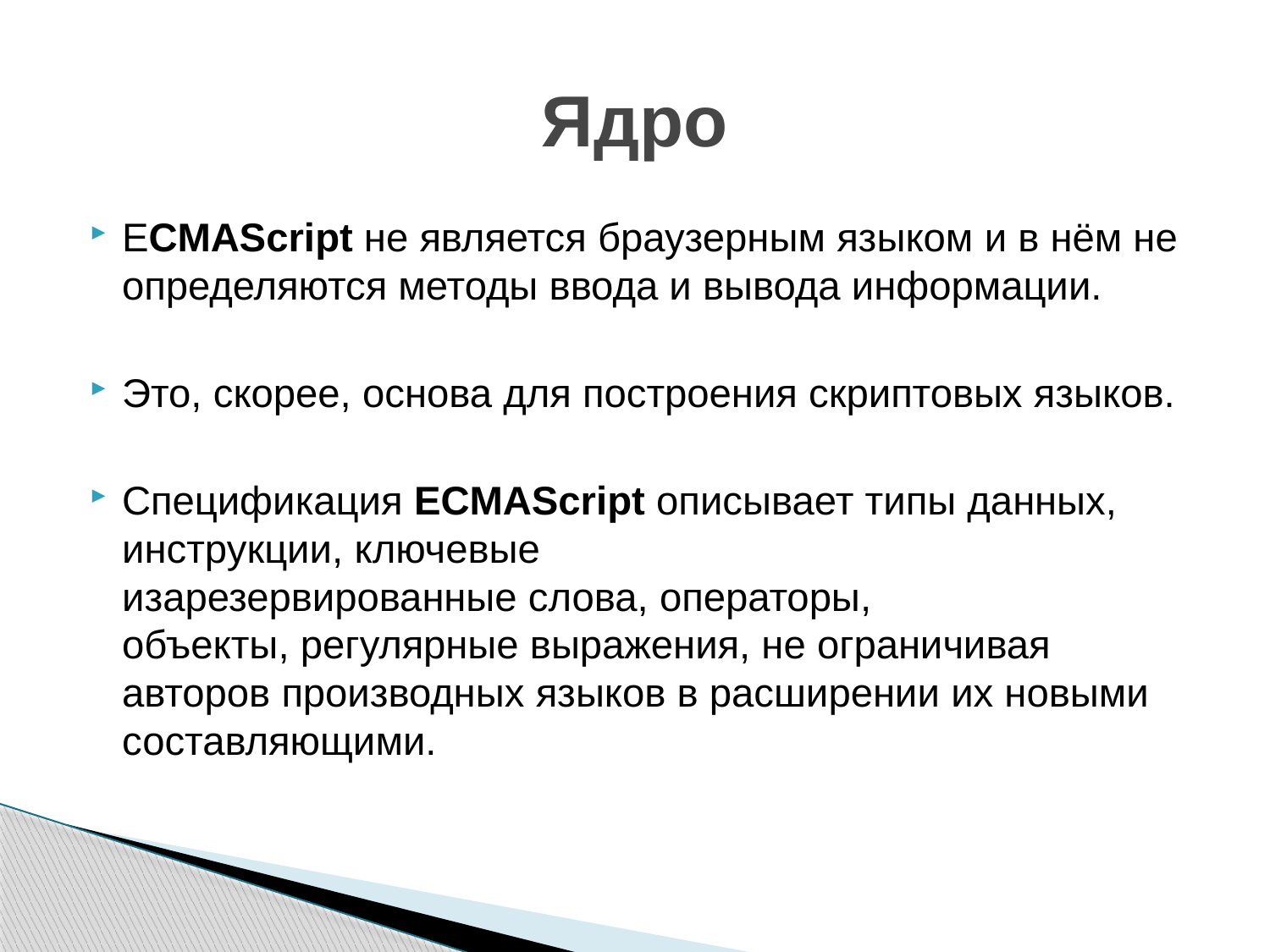

# Ядро
ECMAScript не является браузерным языком и в нём не определяются методы ввода и вывода информации.

Это, скорее, основа для построения скриптовых языков.

Спецификация ECMAScript описывает типы данных, инструкции, ключевые изарезервированные слова, операторы, объекты, регулярные выражения, не ограничивая авторов производных языков в расширении их новыми составляющими.